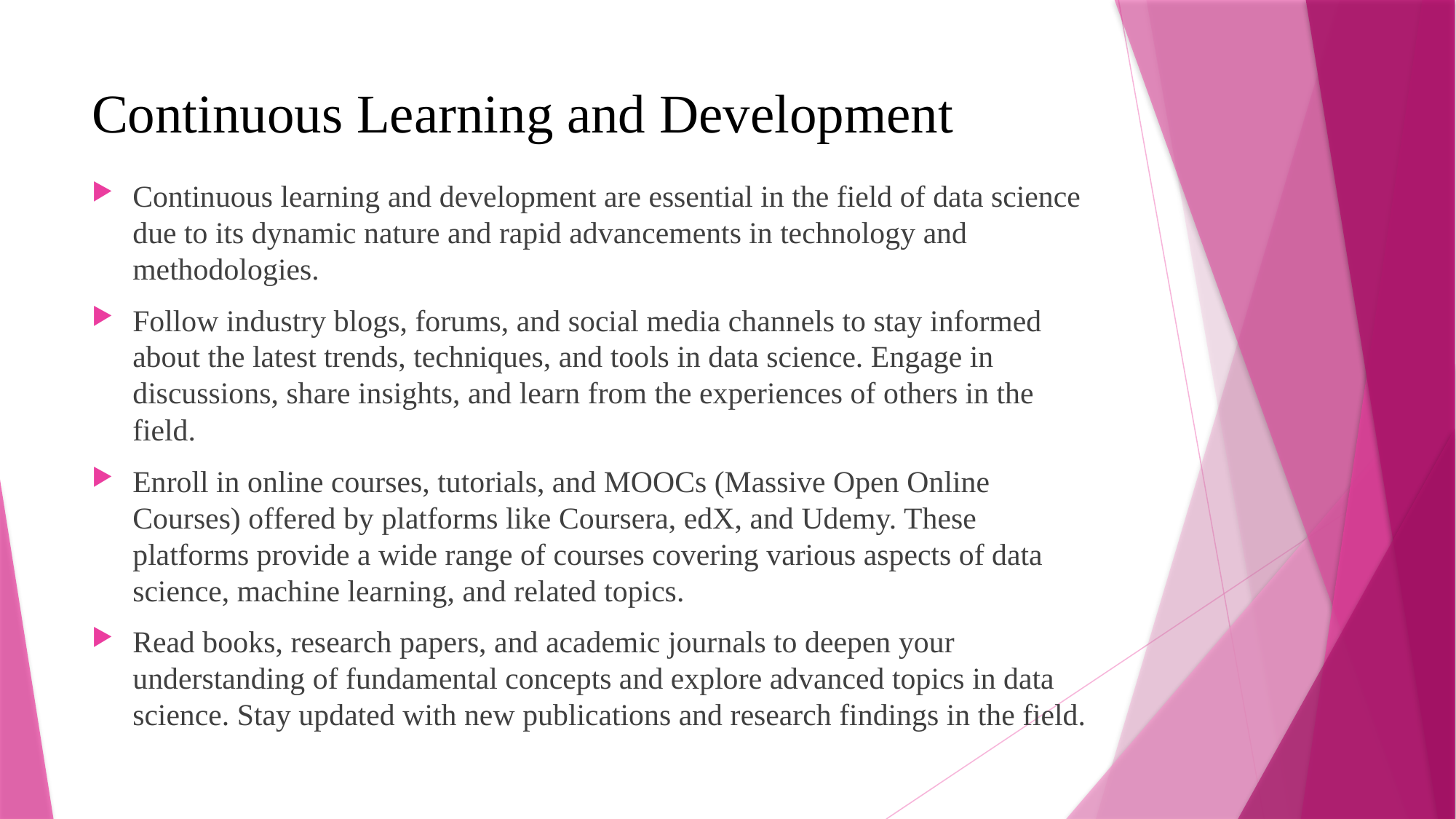

# Continuous Learning and Development
Continuous learning and development are essential in the field of data science due to its dynamic nature and rapid advancements in technology and methodologies.
Follow industry blogs, forums, and social media channels to stay informed about the latest trends, techniques, and tools in data science. Engage in discussions, share insights, and learn from the experiences of others in the field.
Enroll in online courses, tutorials, and MOOCs (Massive Open Online Courses) offered by platforms like Coursera, edX, and Udemy. These platforms provide a wide range of courses covering various aspects of data science, machine learning, and related topics.
Read books, research papers, and academic journals to deepen your understanding of fundamental concepts and explore advanced topics in data science. Stay updated with new publications and research findings in the field.